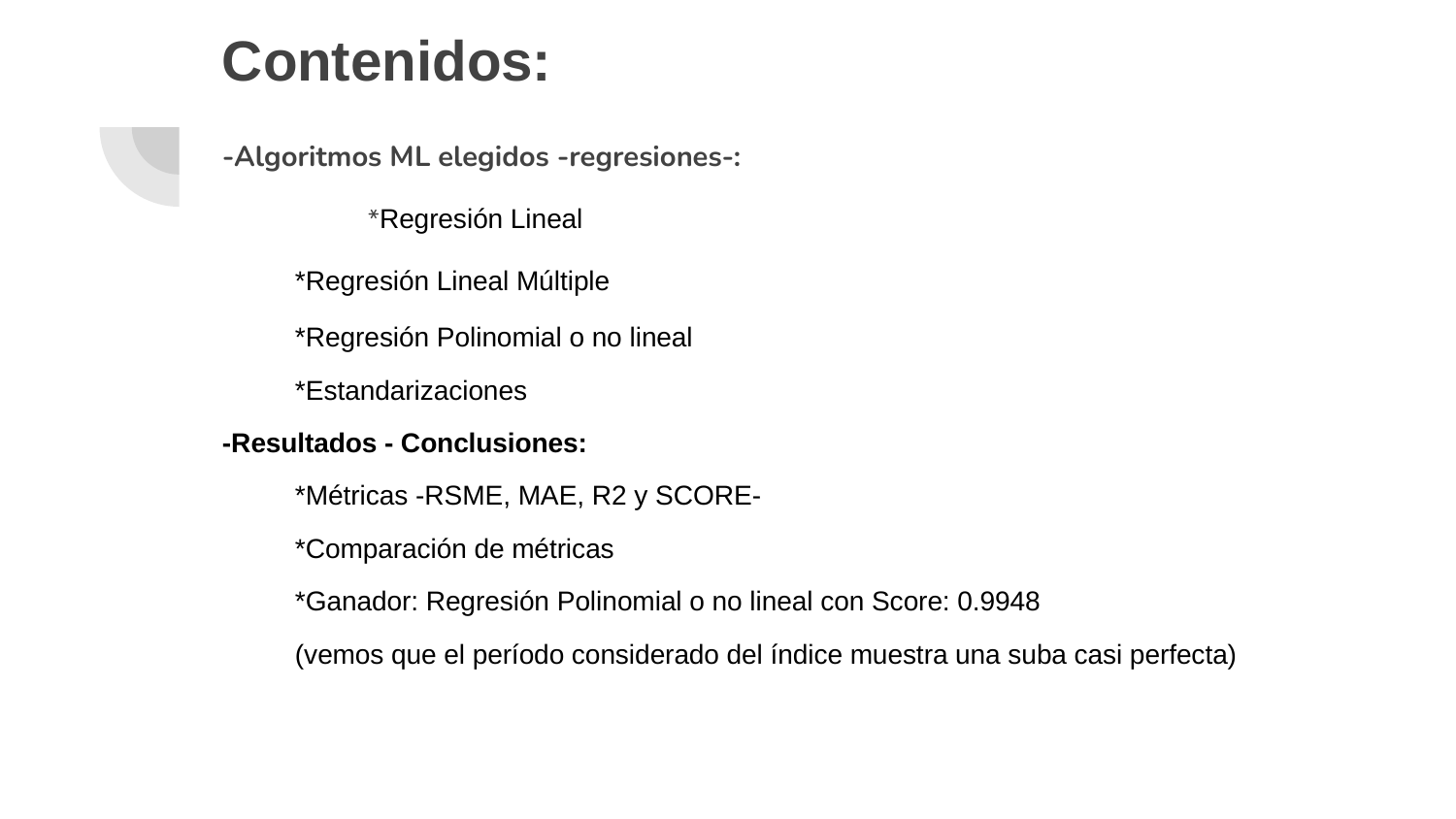

# Contenidos:
-Algoritmos ML elegidos -regresiones-:
	*Regresión Lineal
*Regresión Lineal Múltiple
*Regresión Polinomial o no lineal
*Estandarizaciones
-Resultados - Conclusiones:
*Métricas -RSME, MAE, R2 y SCORE-
*Comparación de métricas
*Ganador: Regresión Polinomial o no lineal con Score: 0.9948
(vemos que el período considerado del índice muestra una suba casi perfecta)